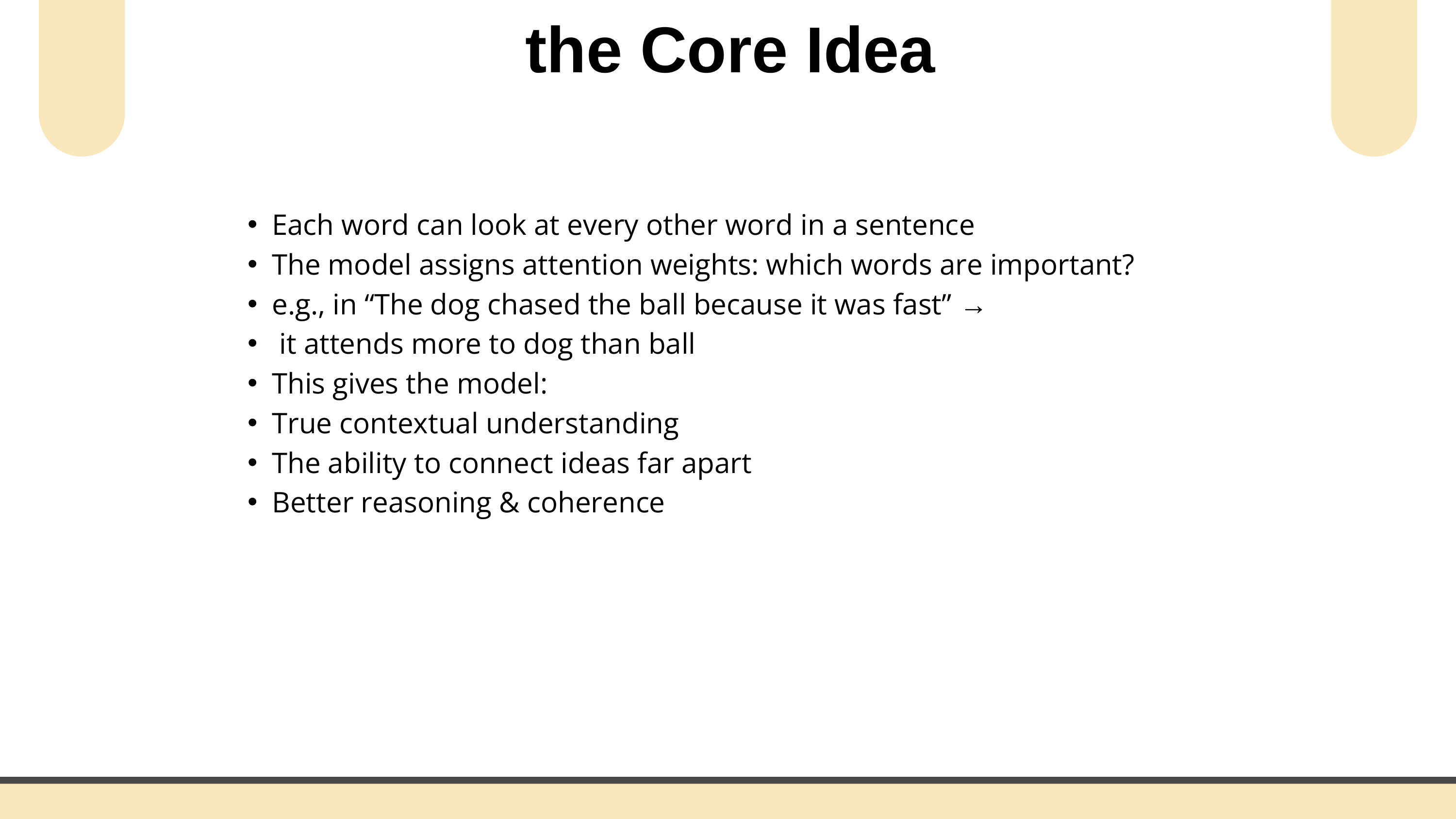

the Core Idea
Each word can look at every other word in a sentence
The model assigns attention weights: which words are important?
e.g., in “The dog chased the ball because it was fast” →
 it attends more to dog than ball
This gives the model:
True contextual understanding
The ability to connect ideas far apart
Better reasoning & coherence